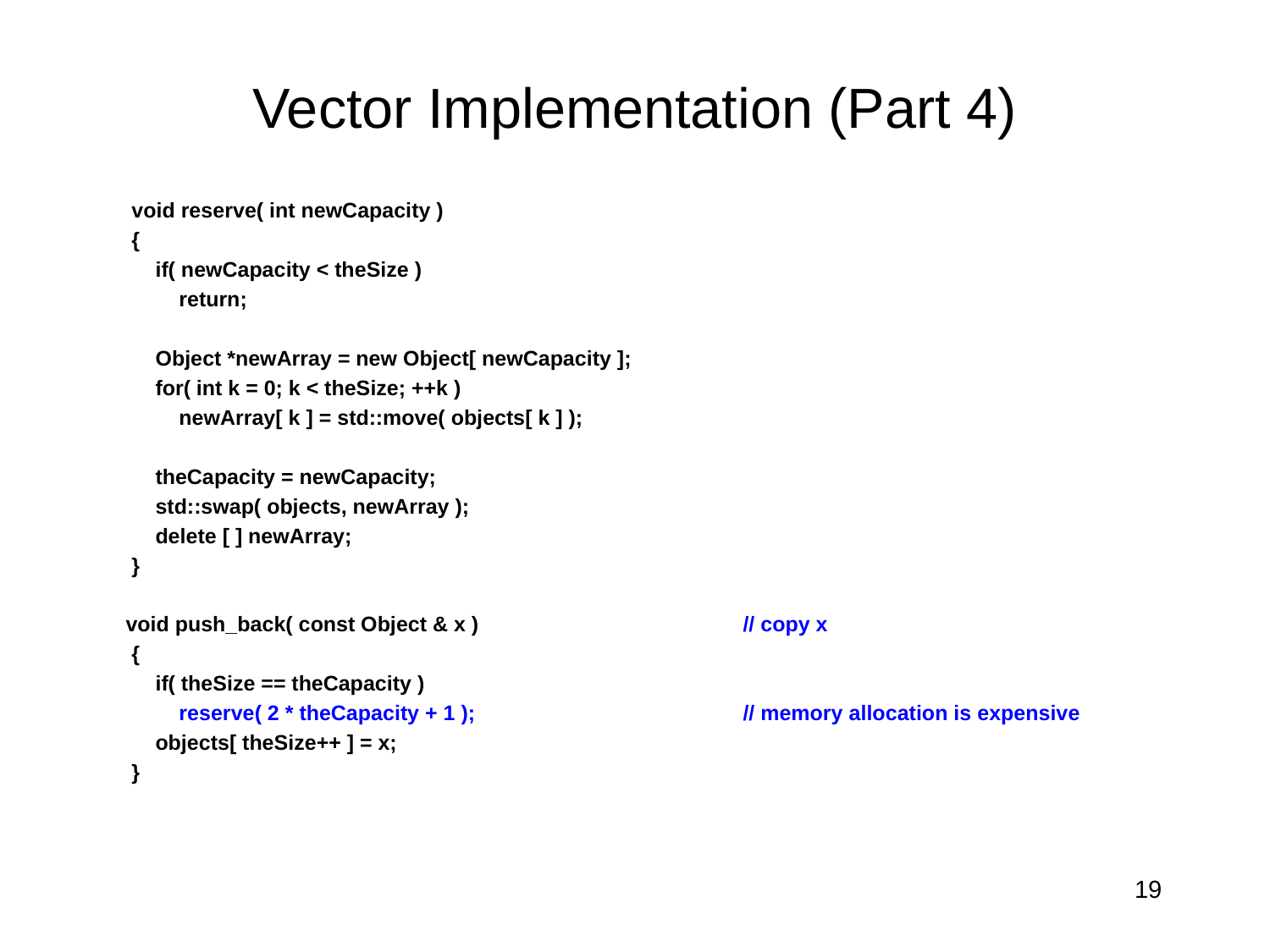

# Vector Implementation (Part 4)
    void reserve( int newCapacity )
    {
        if( newCapacity < theSize )
            return;

        Object *newArray = new Object[ newCapacity ];
        for( int k = 0; k < theSize; ++k )
            newArray[ k ] = std::move( objects[ k ] );

        theCapacity = newCapacity;
        std::swap( objects, newArray );
        delete [ ] newArray;
    }

   void push_back( const Object & x )			// copy x
    {
        if( theSize == theCapacity )
            reserve( 2 * theCapacity + 1 );			// memory allocation is expensive
        objects[ theSize++ ] = x;
    }

19